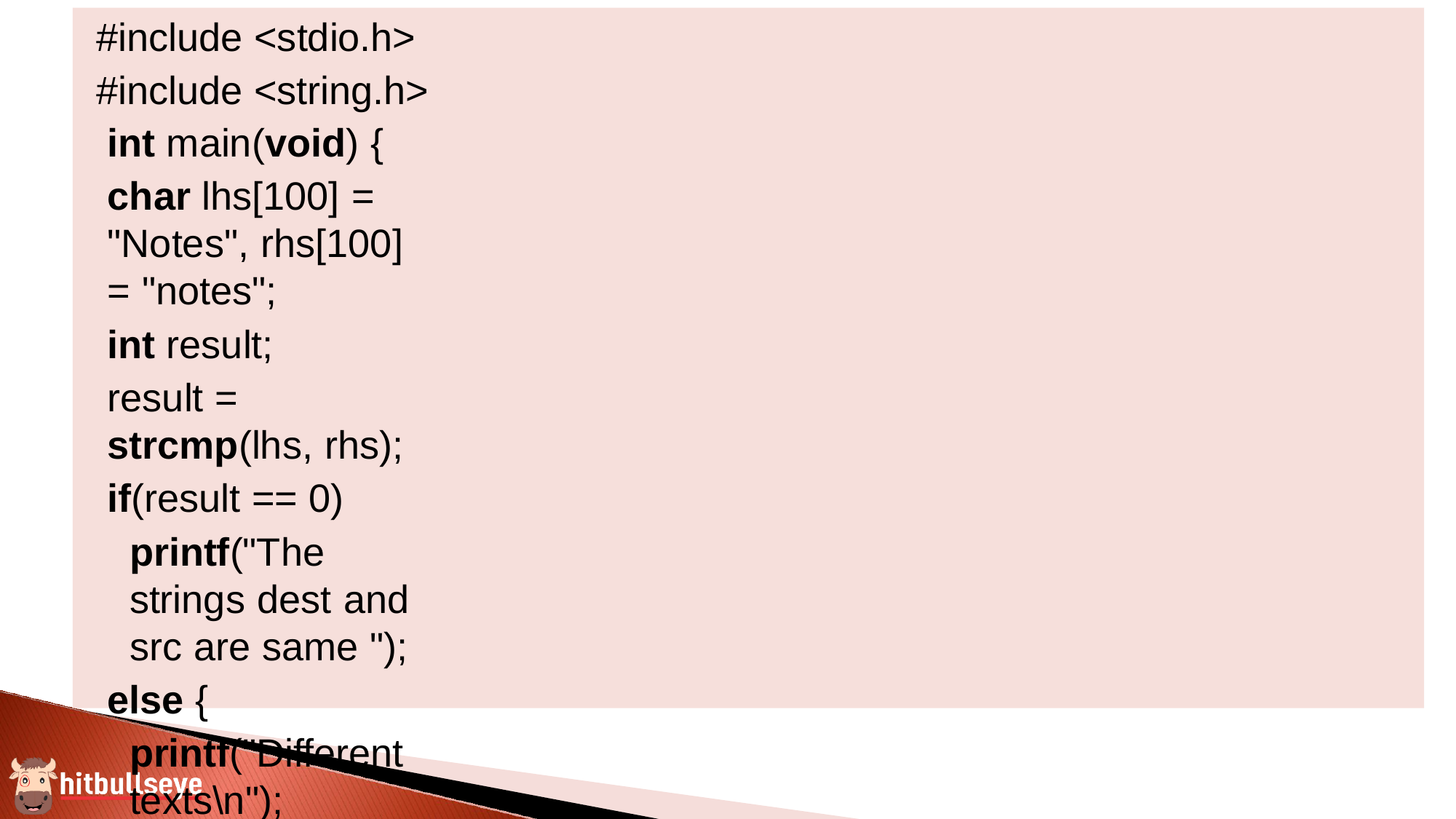

#include <stdio.h>  #include <string.h>  int main(void) {
char lhs[100] = "Notes", rhs[100] = "notes";
int result;
result = strcmp(lhs, rhs);
if(result == 0)
printf("The strings dest and src are same ");
else {
printf("Different texts\n");
}
return 0;
}